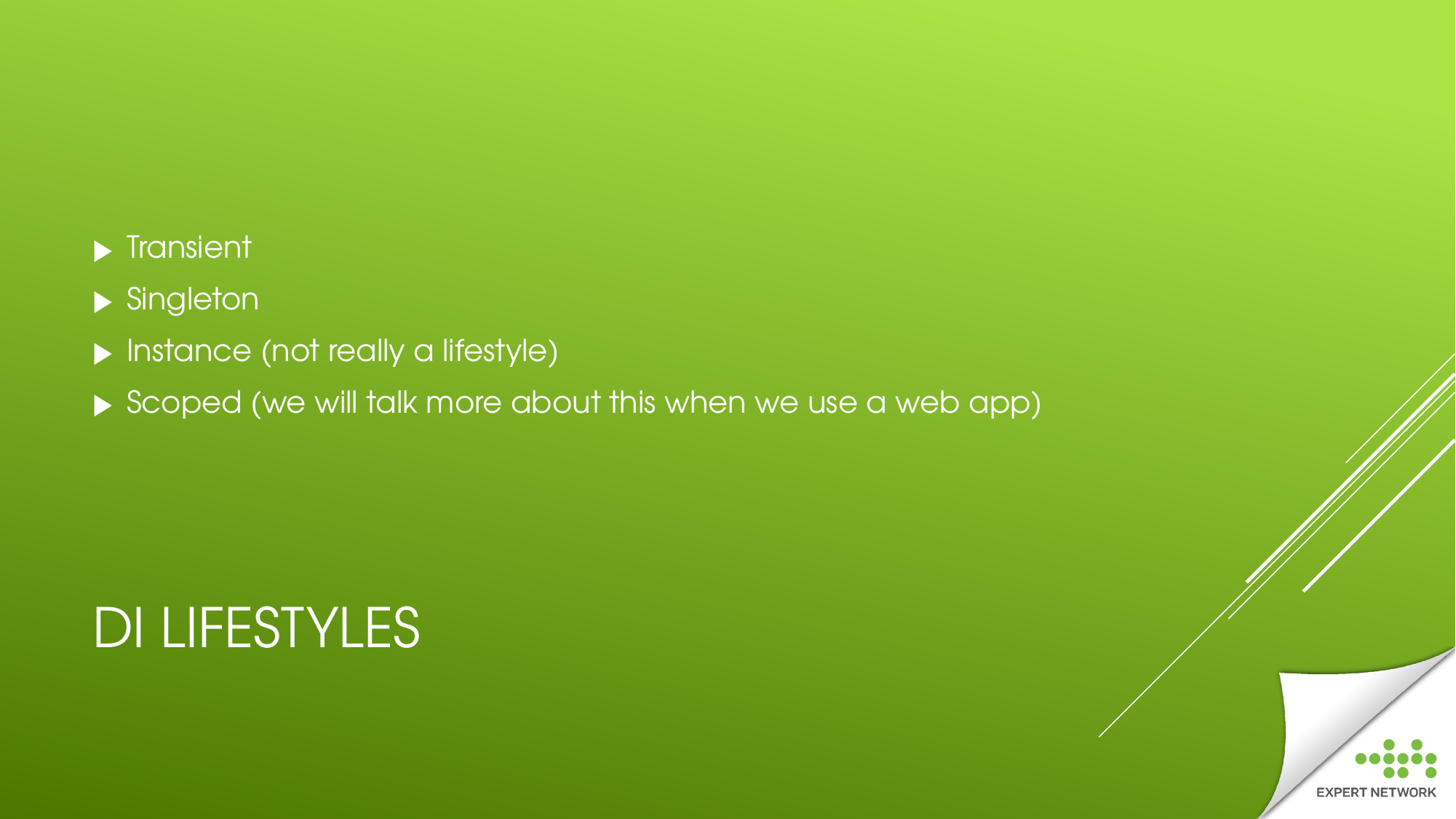

Transient
Singleton
Instance (not really a lifestyle)
Scoped (we will talk more about this when we use a web app)
# DI LIFESTYLES